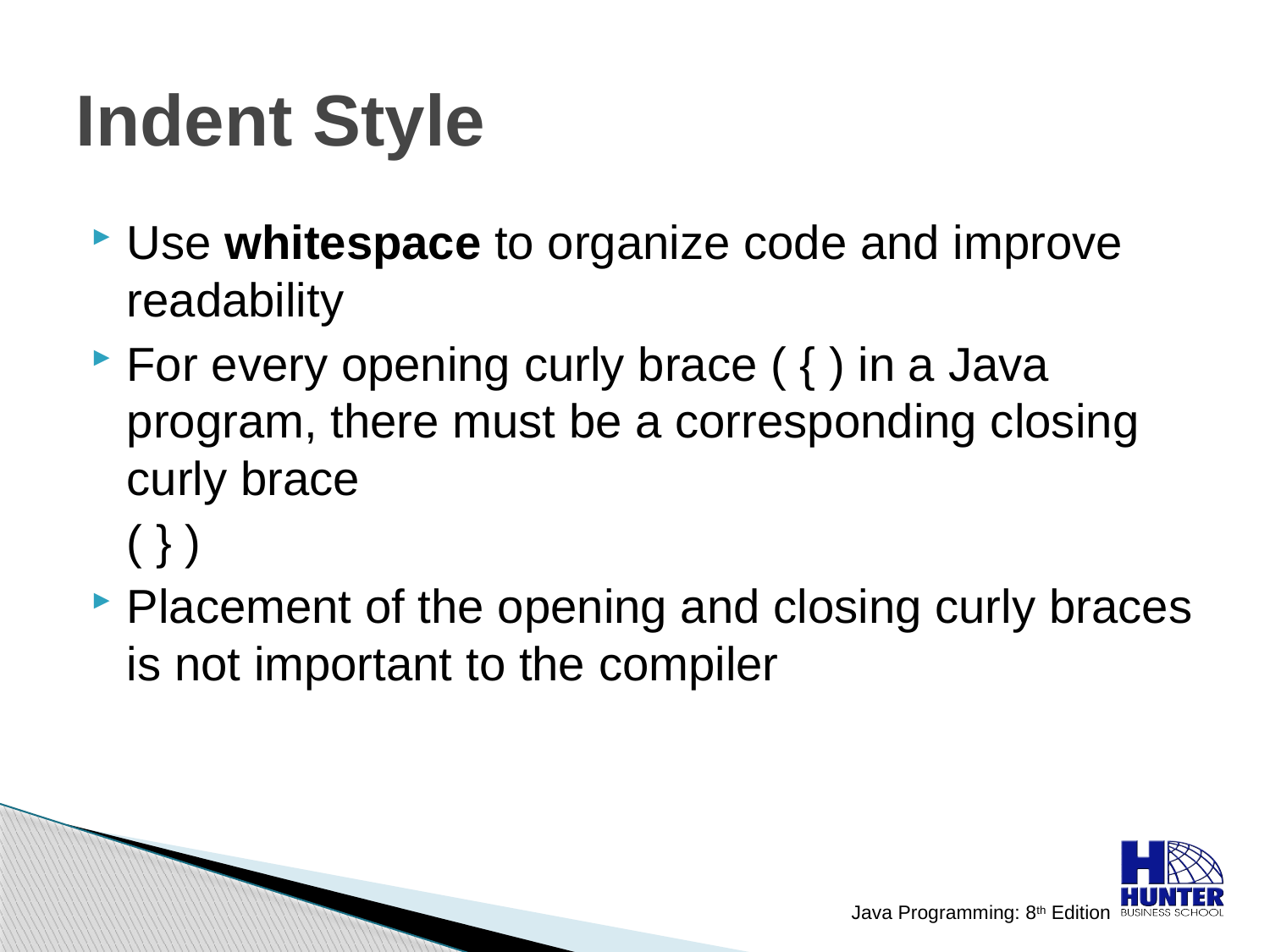

# Indent Style
Use whitespace to organize code and improve readability
For every opening curly brace ( { ) in a Java program, there must be a corresponding closing curly brace
	( } )
Placement of the opening and closing curly braces is not important to the compiler